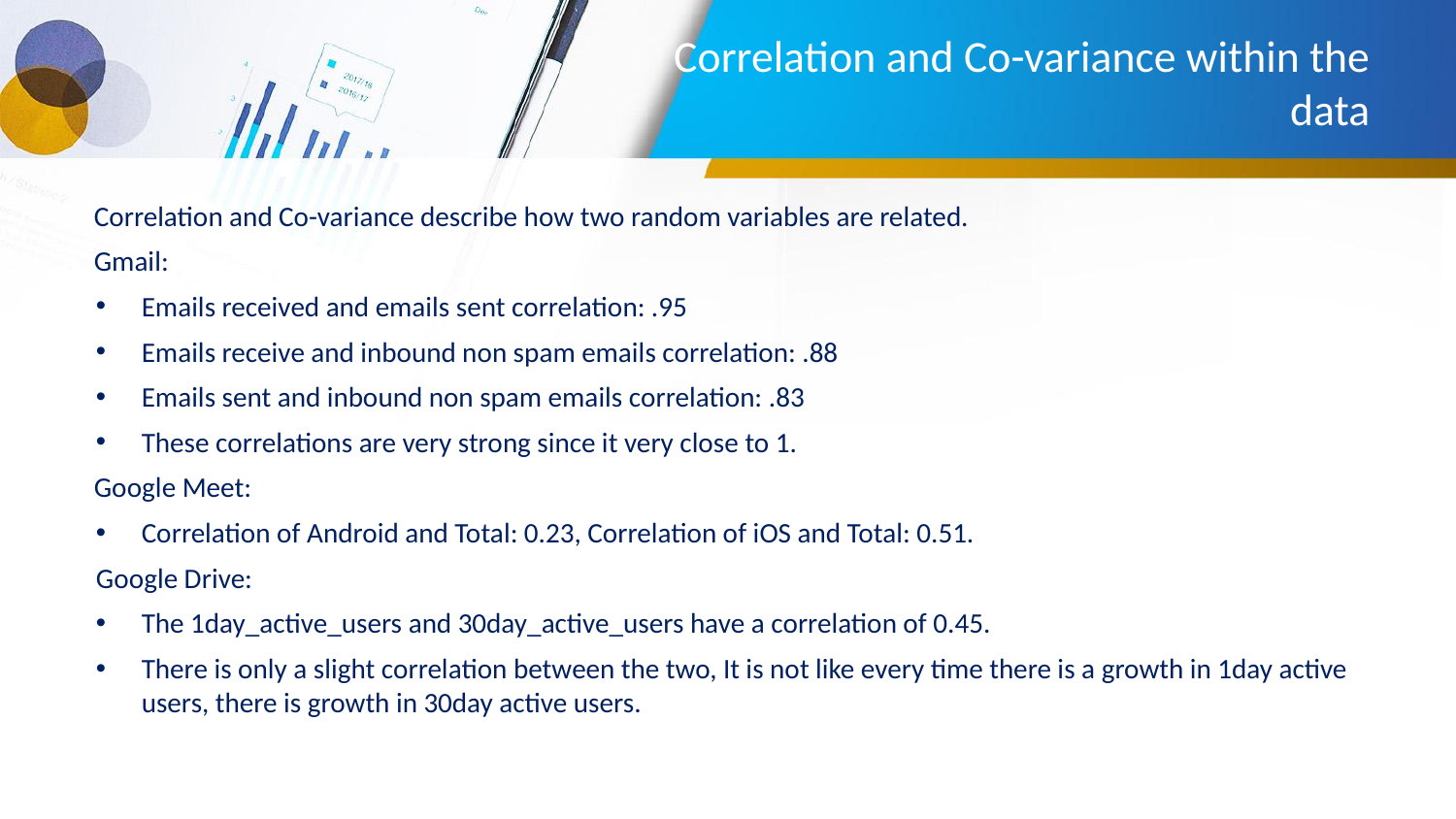

# Correlation and Co-variance within the data
Correlation and Co-variance describe how two random variables are related.
Gmail:
Emails received and emails sent correlation: .95
Emails receive and inbound non spam emails correlation: .88
Emails sent and inbound non spam emails correlation: .83
These correlations are very strong since it very close to 1.
Google Meet:
Correlation of Android and Total: 0.23, Correlation of iOS and Total: 0.51.
Google Drive:
The 1day_active_users and 30day_active_users have a correlation of 0.45.
There is only a slight correlation between the two, It is not like every time there is a growth in 1day active users, there is growth in 30day active users.